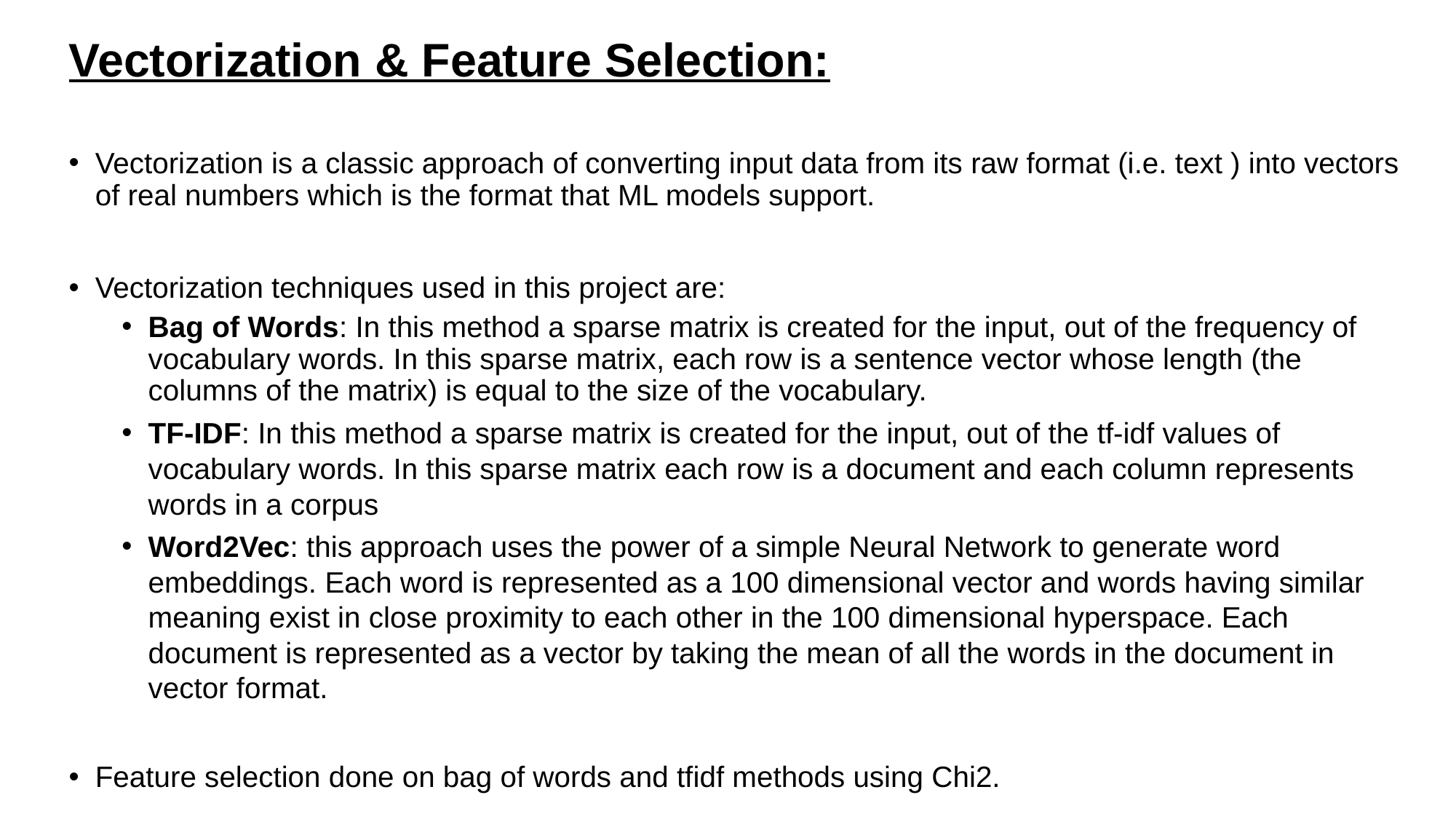

Vectorization & Feature Selection:

Vectorization is a classic approach of converting input data from its raw format (i.e. text ) into vectors of real numbers which is the format that ML models support.

Vectorization techniques used in this project are:
Bag of Words: In this method a sparse matrix is created for the input, out of the frequency of vocabulary words. In this sparse matrix, each row is a sentence vector whose length (the columns of the matrix) is equal to the size of the vocabulary.
TF-IDF: In this method a sparse matrix is created for the input, out of the tf-idf values of vocabulary words. In this sparse matrix each row is a document and each column represents words in a corpus
Word2Vec: this approach uses the power of a simple Neural Network to generate word embeddings. Each word is represented as a 100 dimensional vector and words having similar meaning exist in close proximity to each other in the 100 dimensional hyperspace. Each document is represented as a vector by taking the mean of all the words in the document in vector format.

Feature selection done on bag of words and tfidf methods using Chi2.